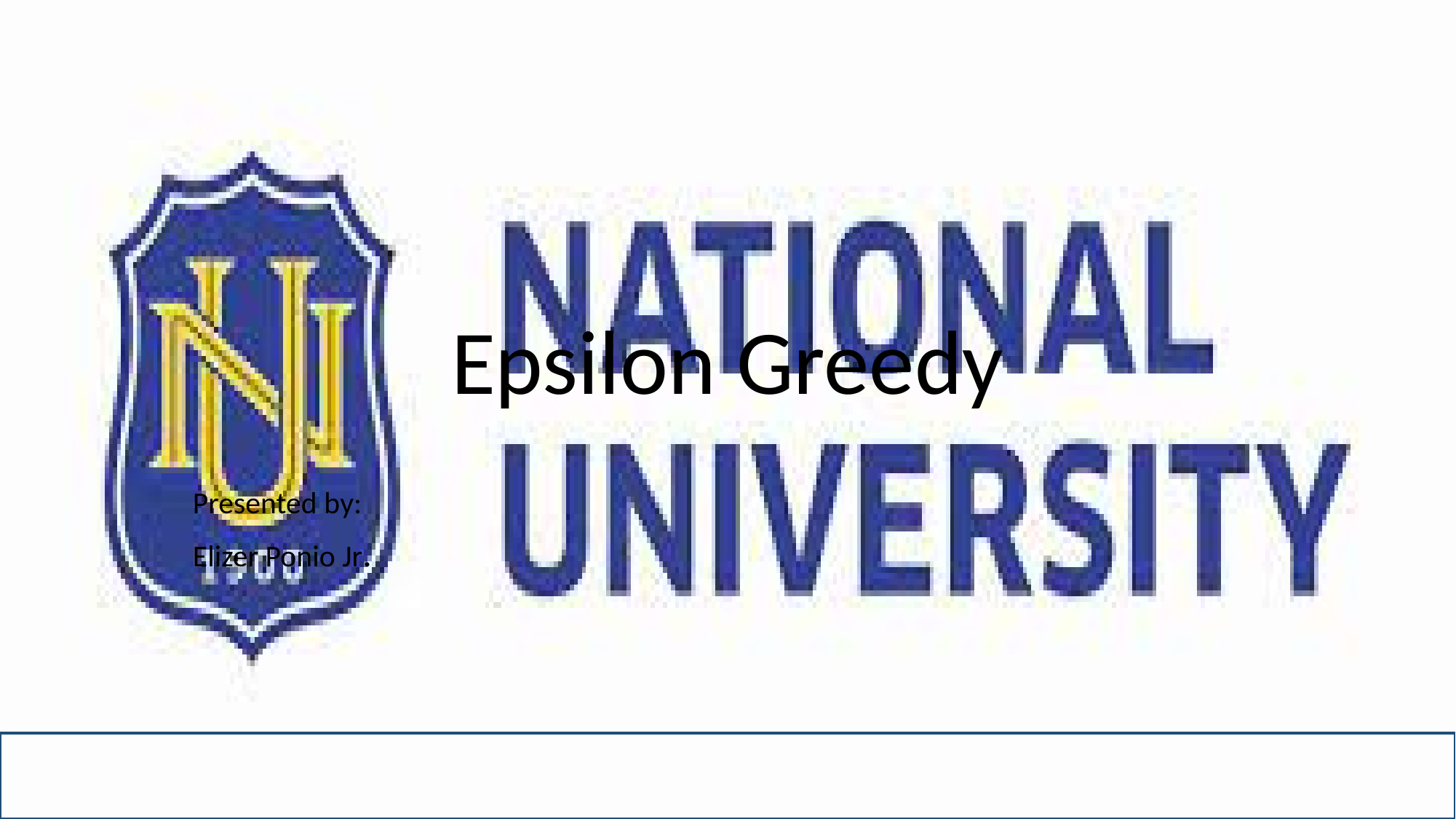

# Epsilon Greedy

Presented by:
Elizer Ponio Jr.